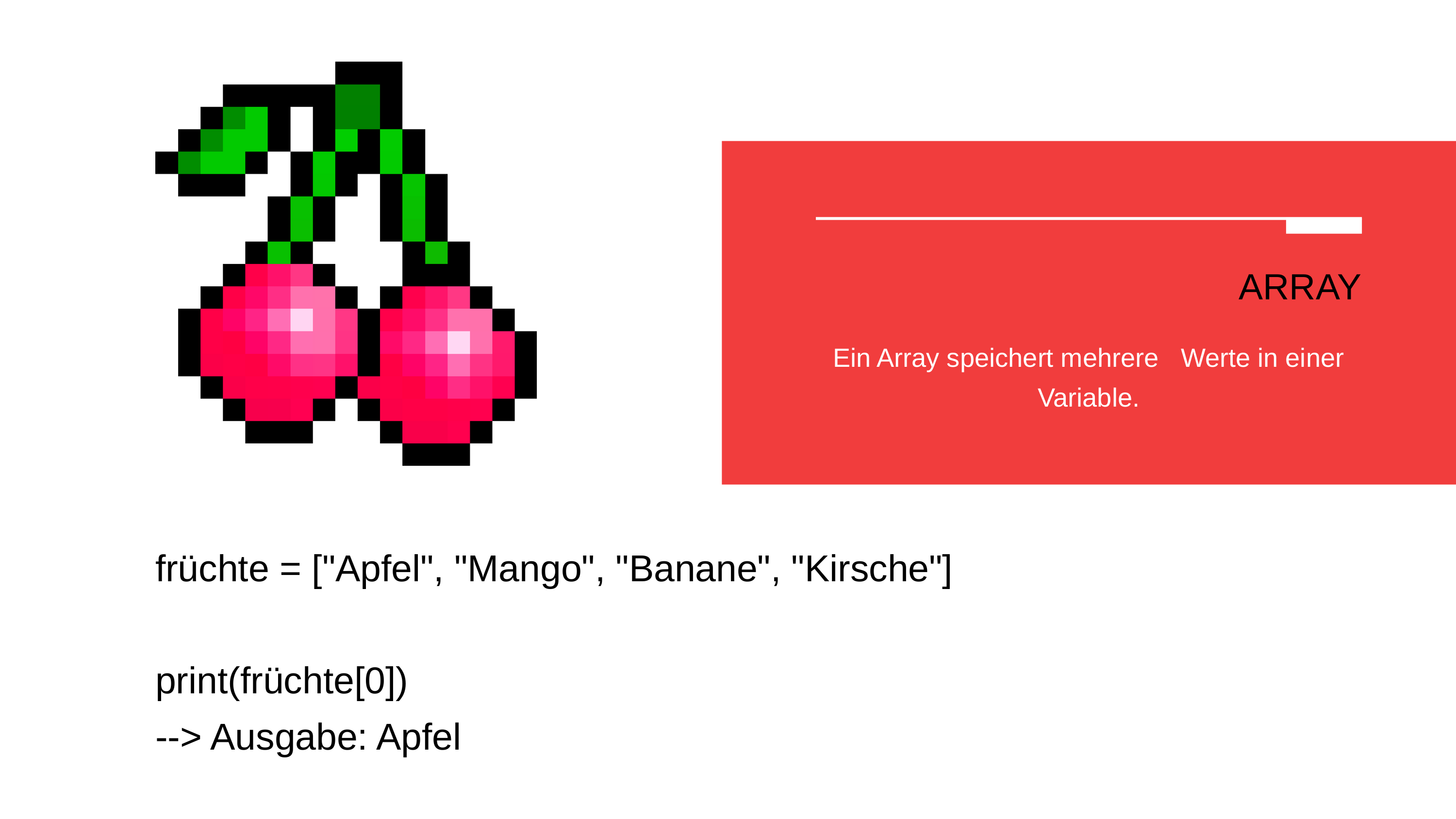

ARRAY
Ein Array speichert mehrere   Werte in einer Variable.

früchte = ["Apfel", "Mango", "Banane", "Kirsche"]

print(früchte[0])
--> Ausgabe: Apfel